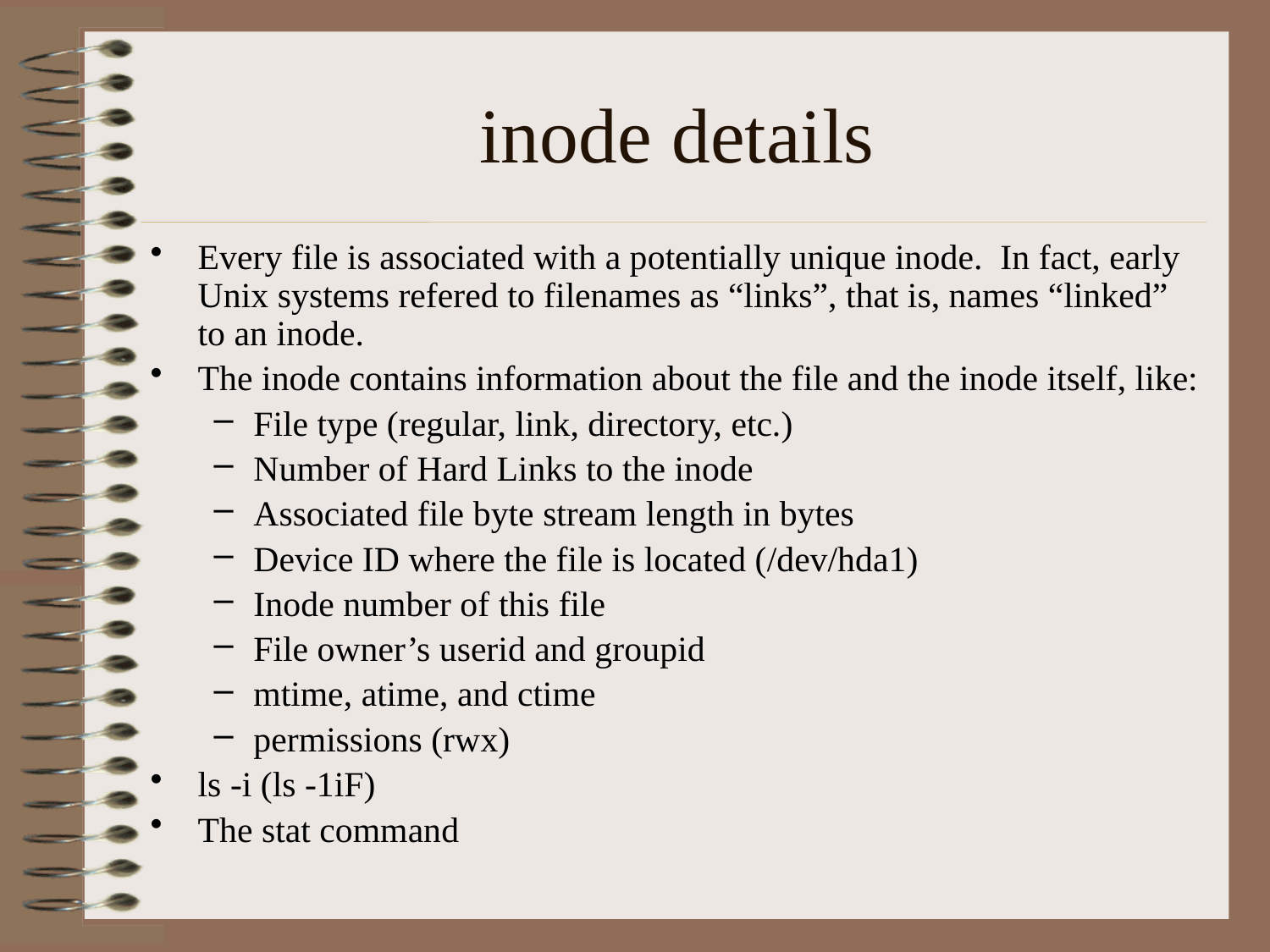

# inode details
Every file is associated with a potentially unique inode.  In fact, early Unix systems refered to filenames as “links”, that is, names “linked” to an inode.
The inode contains information about the file and the inode itself, like:
File type (regular, link, directory, etc.)
Number of Hard Links to the inode
Associated file byte stream length in bytes
Device ID where the file is located (/dev/hda1)
Inode number of this file
File owner’s userid and groupid
mtime, atime, and ctime
permissions (rwx)
ls -i (ls -1iF)
The stat command